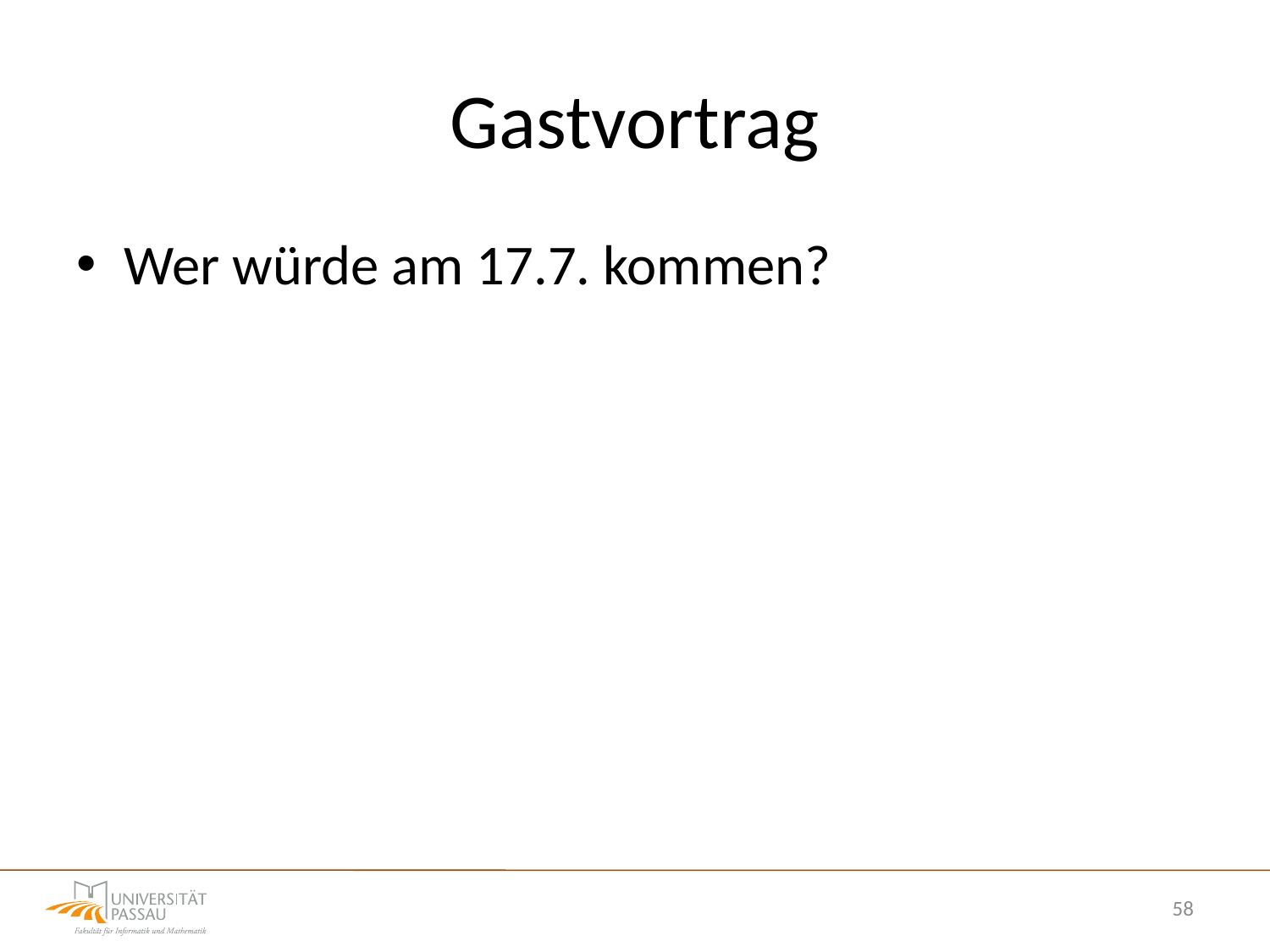

# Gastvortrag
Wer würde am 17.7. kommen?
58